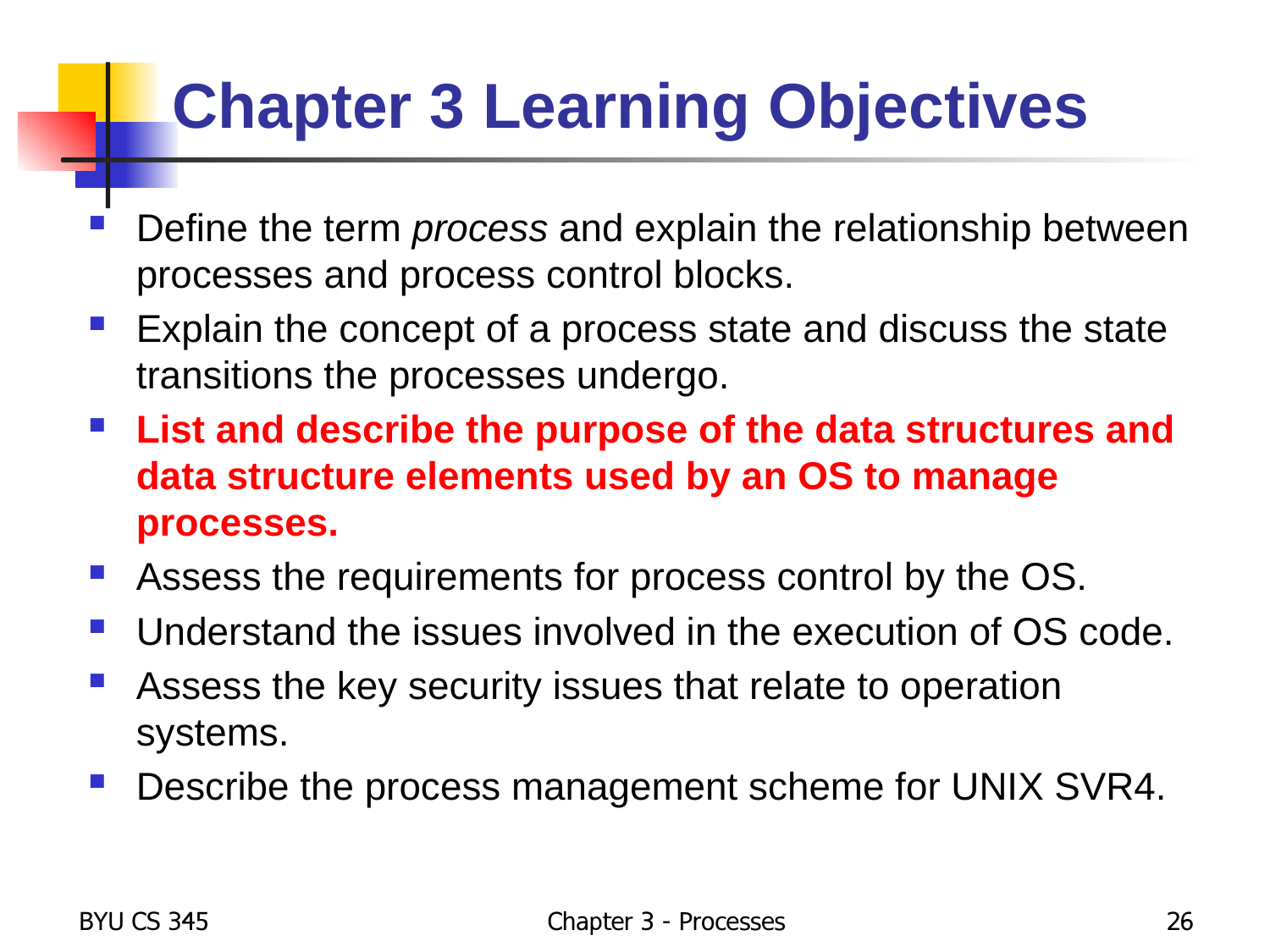

# Chapter 3 Learning Objectives
Define the term process and explain the relationship between processes and process control blocks.
Explain the concept of a process state and discuss the state transitions the processes undergo.
List and describe the purpose of the data structures and data structure elements used by an OS to manage processes.
Assess the requirements for process control by the OS.
Understand the issues involved in the execution of OS code.
Assess the key security issues that relate to operation systems.
Describe the process management scheme for UNIX SVR4.
BYU CS 345
Chapter 3 - Processes
26